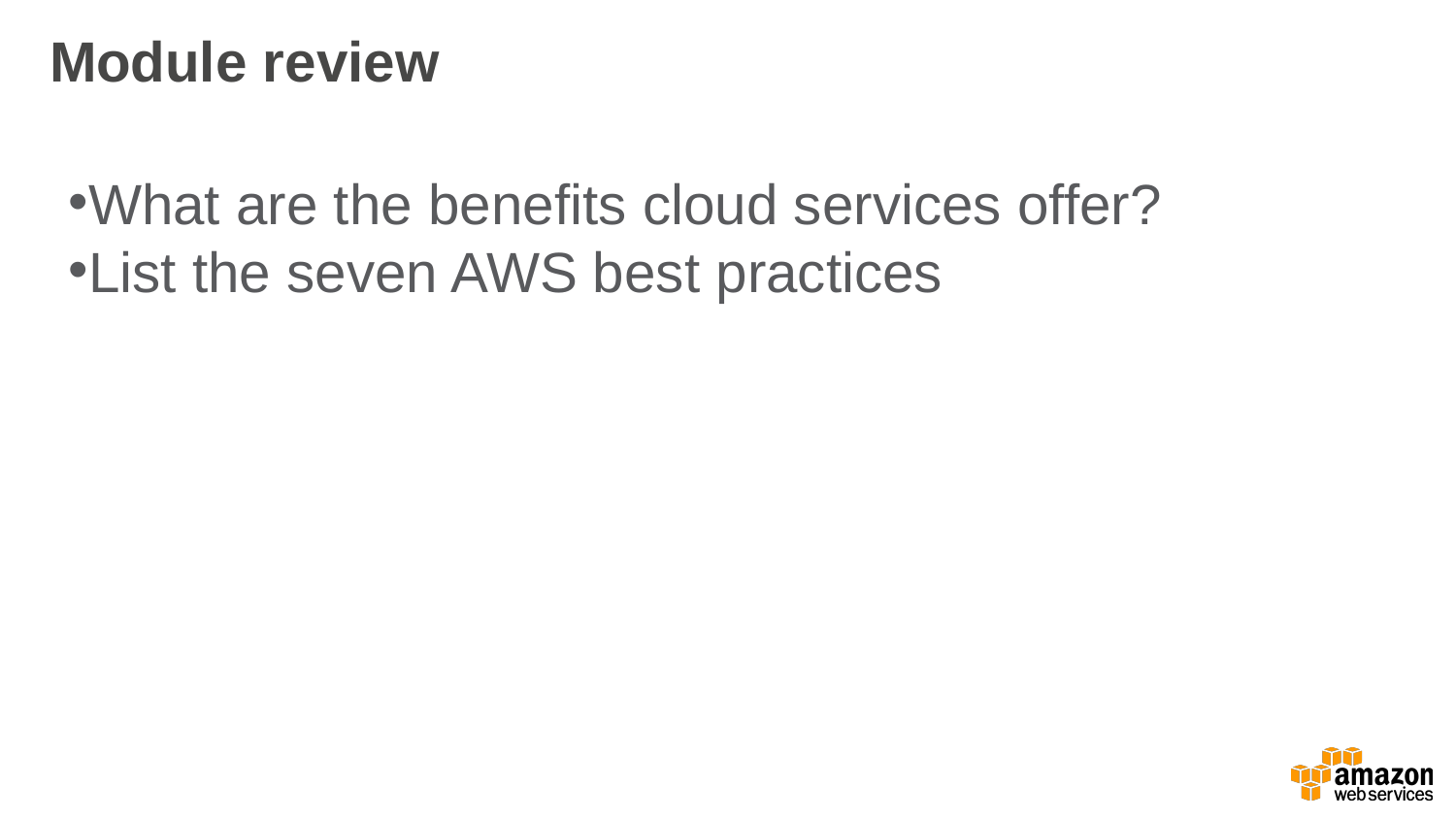

Module review
What are the benefits cloud services offer?
List the seven AWS best practices